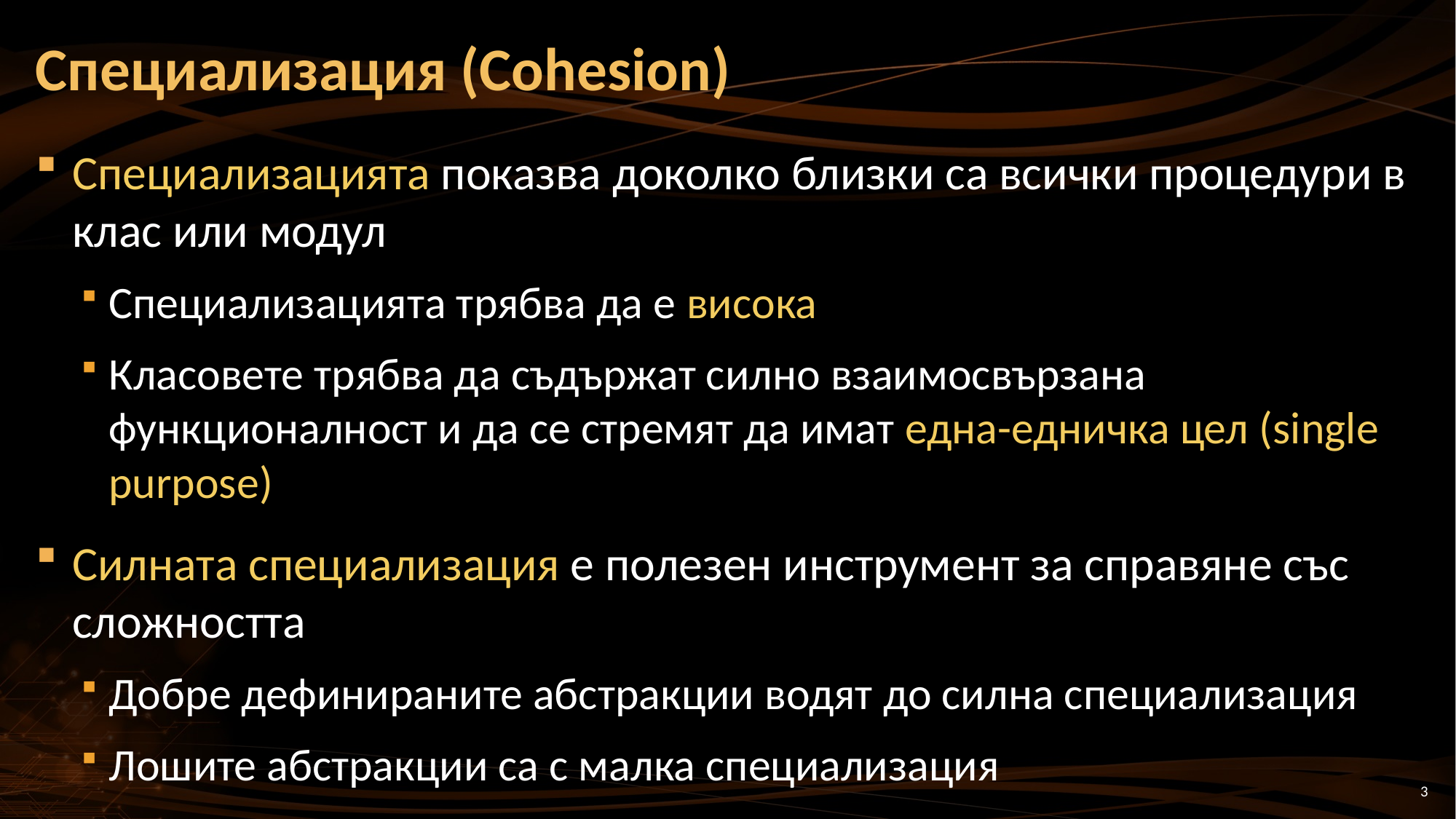

# Специализация (Cohesion)
Специализацията показва доколко близки са всички процедури в клас или модул
Специализацията трябва да е висока
Класовете трябва да съдържат силно взаимосвързана функционалност и да се стремят да имат една-едничка цел (single purpose)
Силната специализация е полезен инструмент за справяне със сложността
Добре дефинираните абстракции водят до силна специализация
Лошите абстракции са с малка специализация
3